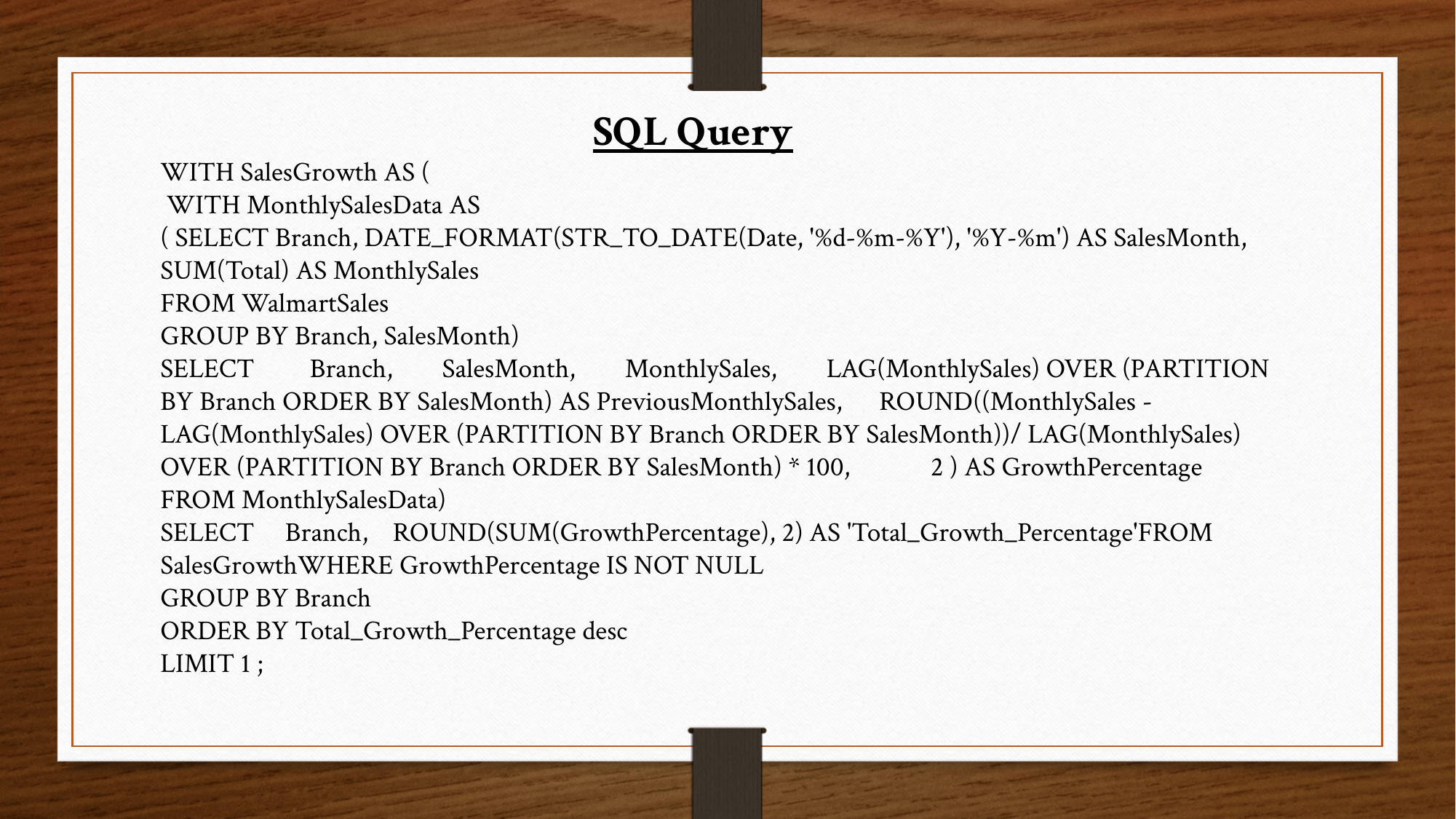

SQL Query
WITH SalesGrowth AS (
 WITH MonthlySalesData AS
( SELECT Branch, DATE_FORMAT(STR_TO_DATE(Date, '%d-%m-%Y'), '%Y-%m') AS SalesMonth, SUM(Total) AS MonthlySales
FROM WalmartSales
GROUP BY Branch, SalesMonth)
SELECT         Branch,        SalesMonth,        MonthlySales,        LAG(MonthlySales) OVER (PARTITION BY Branch ORDER BY SalesMonth) AS PreviousMonthlySales,      ROUND((MonthlySales - LAG(MonthlySales) OVER (PARTITION BY Branch ORDER BY SalesMonth))/ LAG(MonthlySales) OVER (PARTITION BY Branch ORDER BY SalesMonth) * 100,             2 ) AS GrowthPercentage
FROM MonthlySalesData)
SELECT     Branch,    ROUND(SUM(GrowthPercentage), 2) AS 'Total_Growth_Percentage'FROM SalesGrowthWHERE GrowthPercentage IS NOT NULL
GROUP BY Branch
ORDER BY Total_Growth_Percentage desc
LIMIT 1 ;